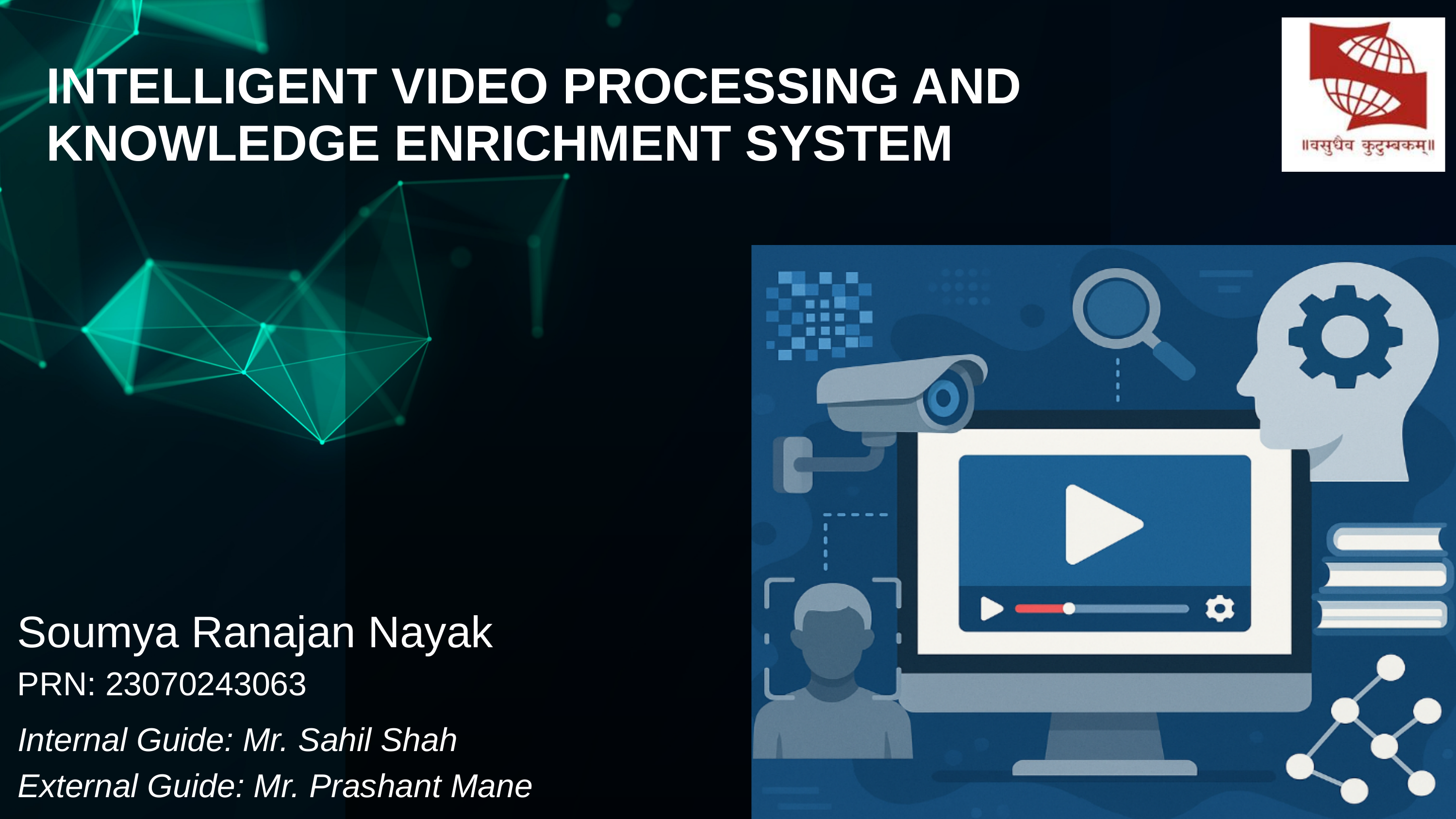

INTELLIGENT VIDEO PROCESSING AND KNOWLEDGE ENRICHMENT SYSTEM

Soumya Ranajan Nayak
PRN: 23070243063
Internal Guide: Mr. Sahil Shah
External Guide: Mr. Prashant Mane